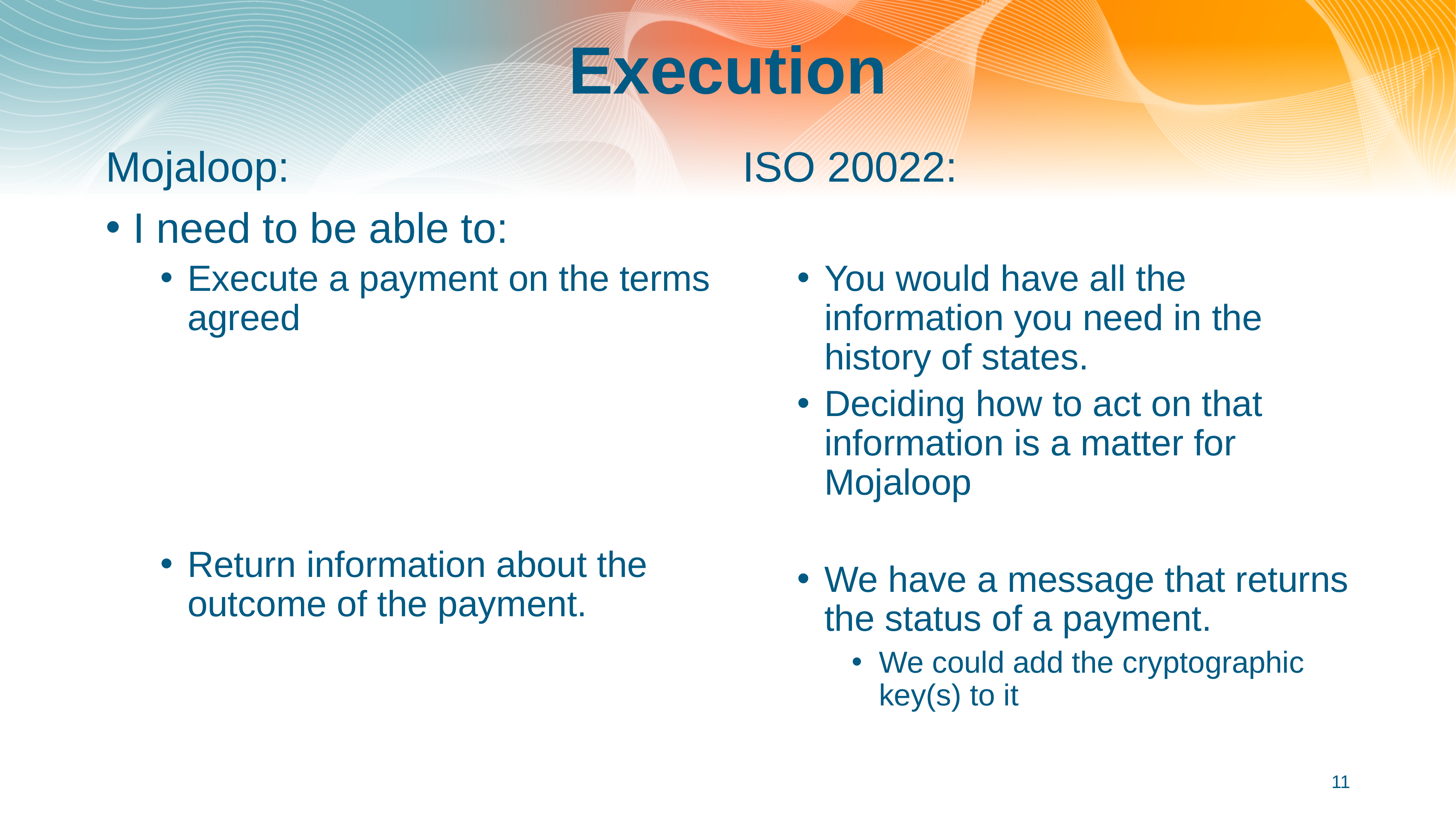

# Execution
Mojaloop:
I need to be able to:
Execute a payment on the terms agreed

Return information about the outcome of the payment.
ISO 20022:

You would have all the information you need in the history of states.
Deciding how to act on that information is a matter for Mojaloop

We have a message that returns the status of a payment.
We could add the cryptographic key(s) to it
11